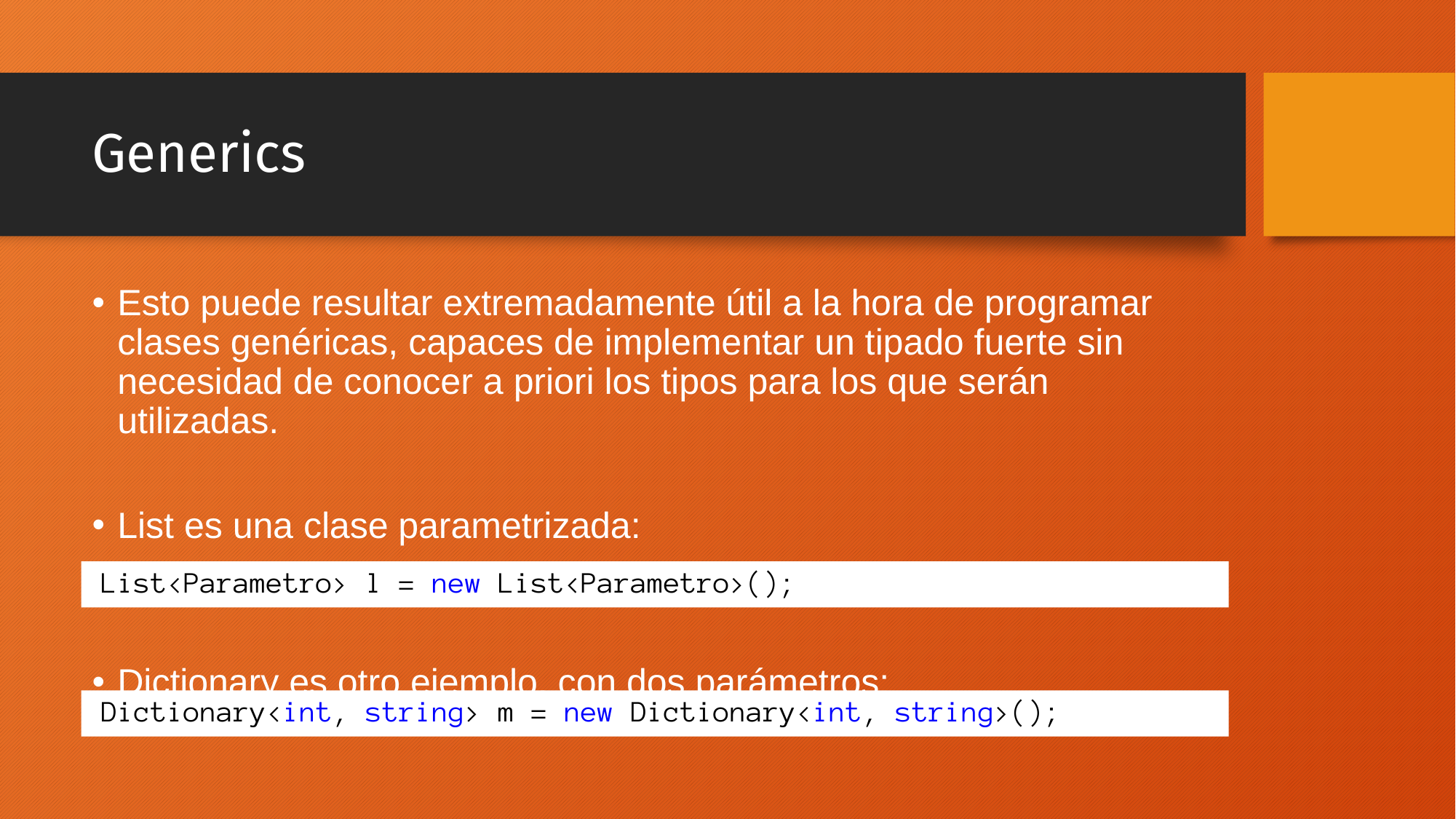

# Generics
Esto puede resultar extremadamente útil a la hora de programar clases genéricas, capaces de implementar un tipado fuerte sin necesidad de conocer a priori los tipos para los que serán utilizadas.

List es una clase parametrizada:

Dictionary es otro ejemplo, con dos parámetros:
List<Parametro> l = new List<Parametro>();
Dictionary<int, string> m = new Dictionary<int, string>();